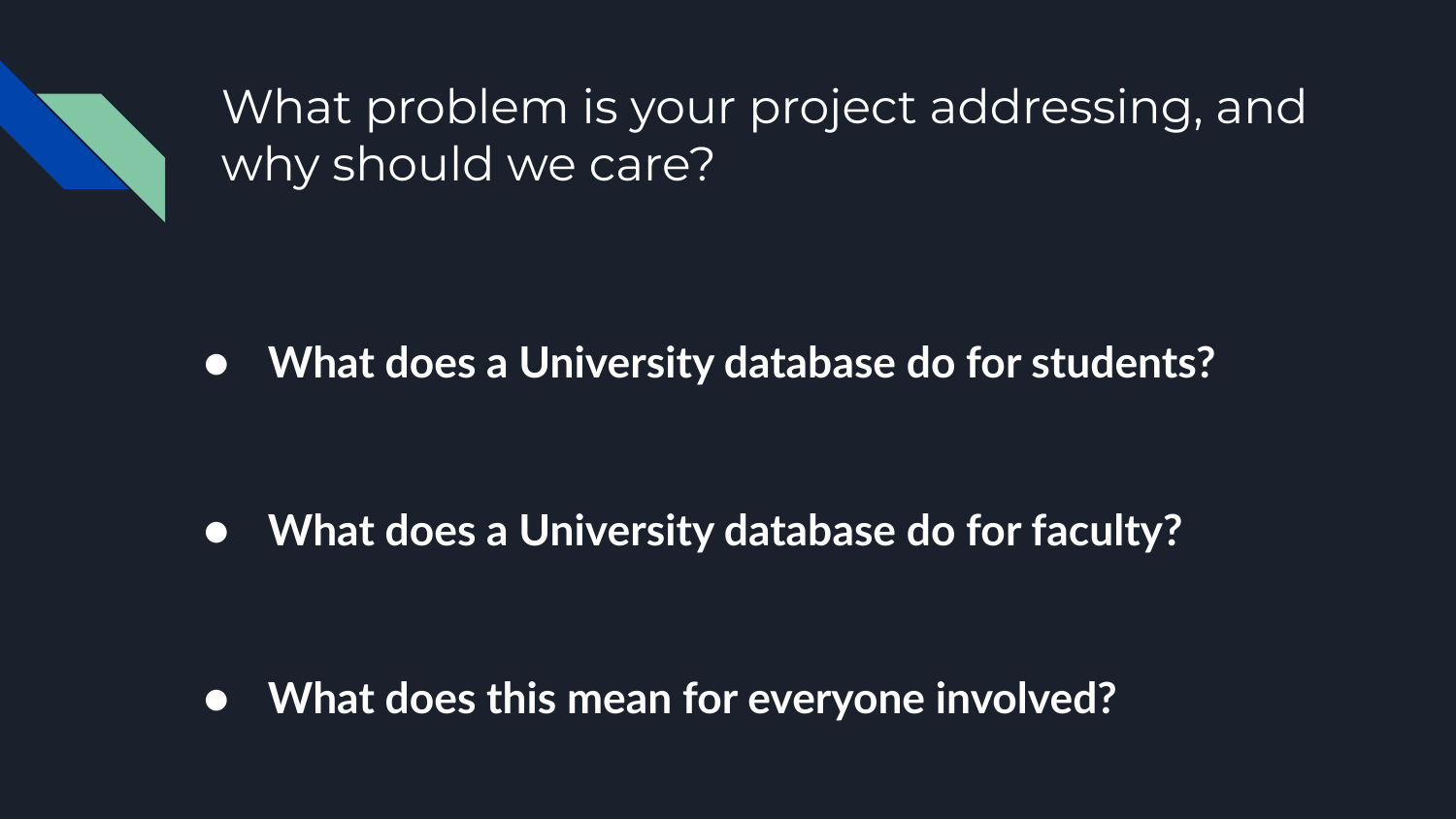

# What problem is your project addressing, and why should we care?
What does a University database do for students?

What does a University database do for faculty?

What does this mean for everyone involved?